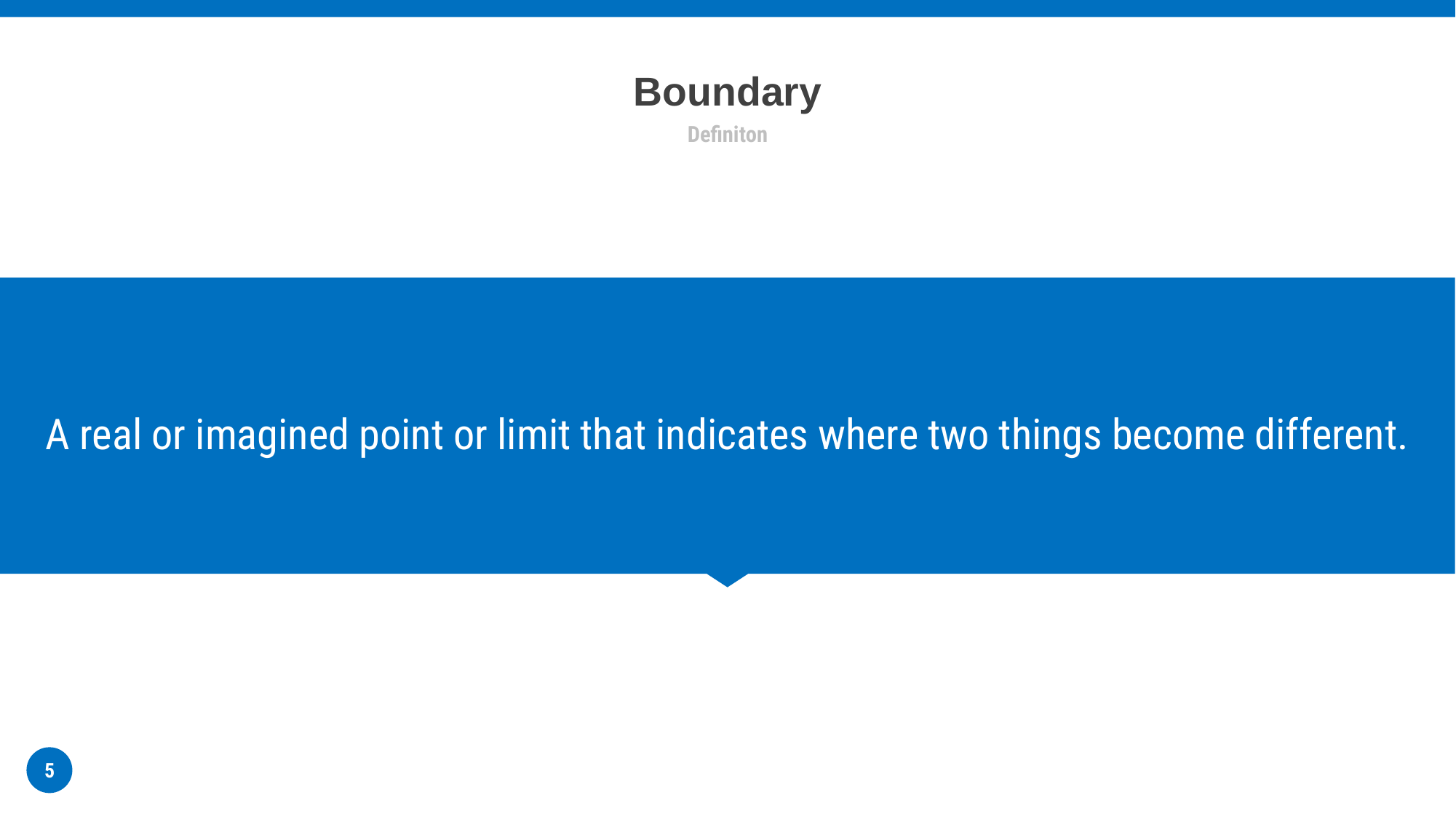

# Boundary
Definiton
A real or imagined point or limit that indicates where two things become different.
5